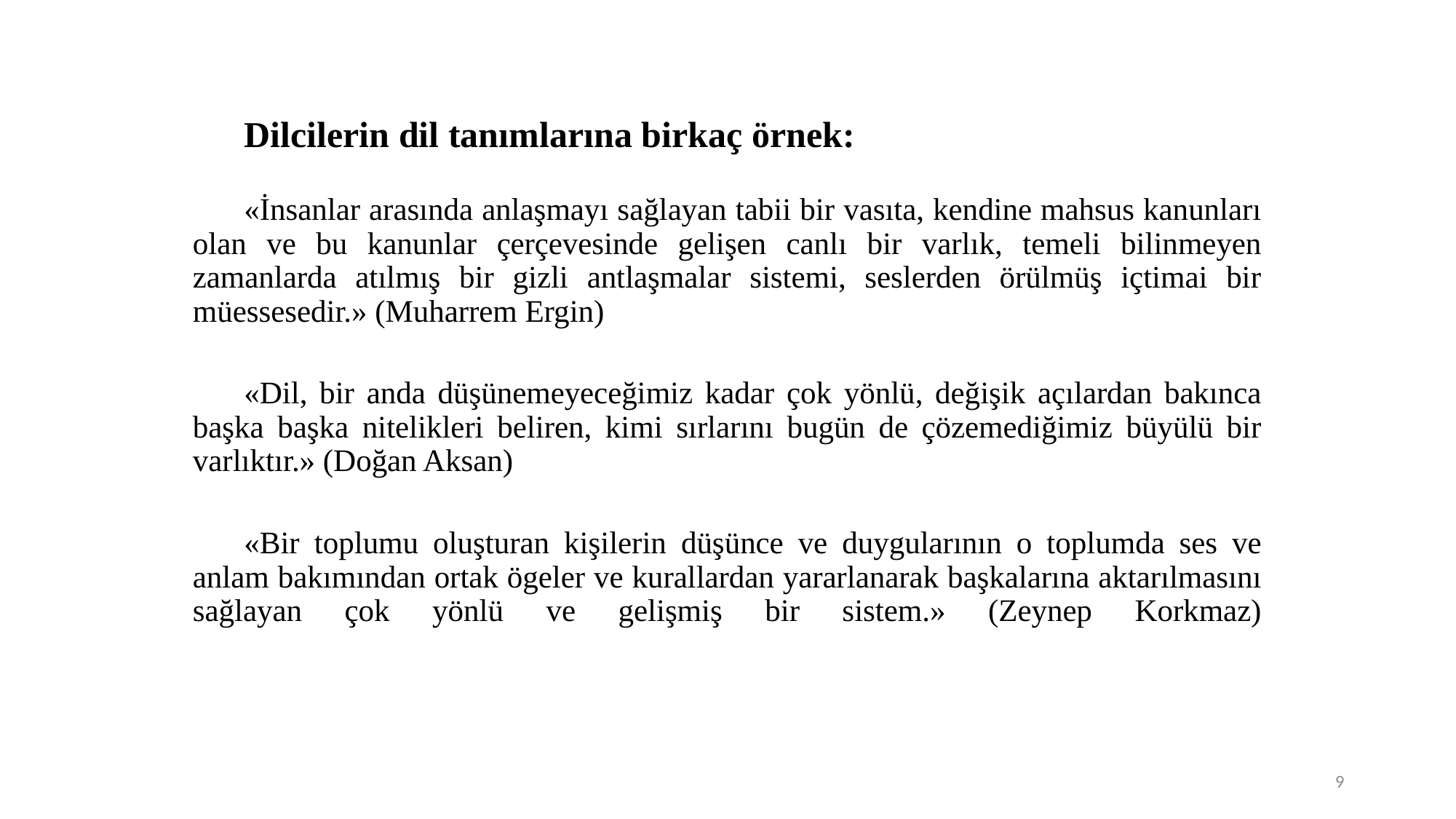

Dilcilerin dil tanımlarına birkaç örnek:

	«İnsanlar arasında anlaşmayı sağlayan tabii bir vasıta, kendine mahsus kanunları olan ve bu kanunlar çerçevesinde gelişen canlı bir varlık, temeli bilinmeyen zamanlarda atılmış bir gizli antlaşmalar sistemi, seslerden örülmüş içtimai bir müessesedir.» (Muharrem Ergin)

	«Dil, bir anda düşünemeyeceğimiz kadar çok yönlü, değişik açılardan bakınca başka başka nitelikleri beliren, kimi sırlarını bugün de çözemediğimiz büyülü bir varlıktır.» (Doğan Aksan)

	«Bir toplumu oluşturan kişilerin düşünce ve duygularının o toplumda ses ve anlam bakımından ortak ögeler ve kurallardan yararlanarak başkalarına aktarılmasını sağlayan çok yönlü ve gelişmiş bir sistem.» (Zeynep Korkmaz)

9